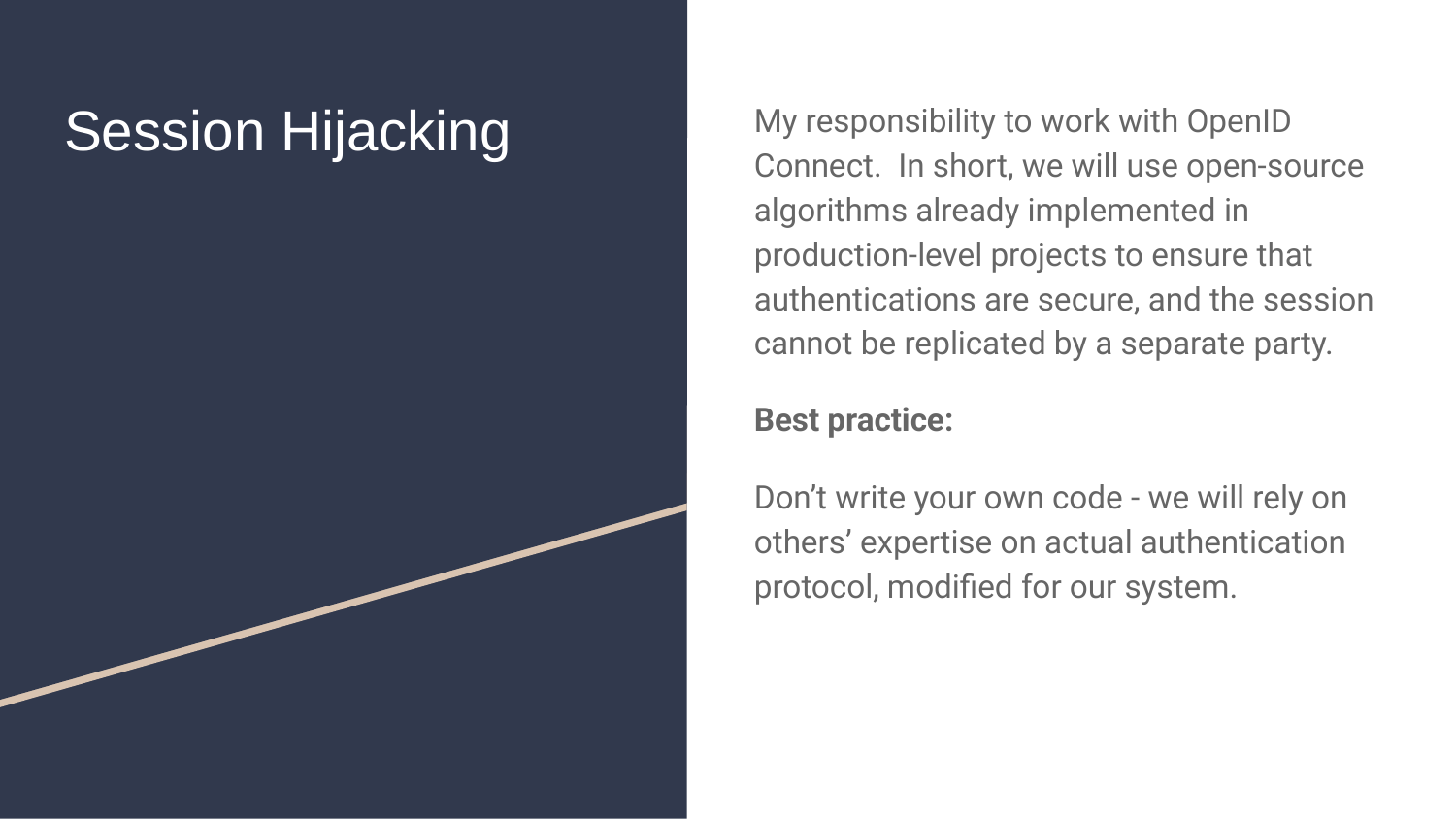

# Session Hijacking
My responsibility to work with OpenID Connect.  In short, we will use open-source algorithms already implemented in production-level projects to ensure that authentications are secure, and the session cannot be replicated by a separate party.
Best practice:
Don’t write your own code - we will rely on others’ expertise on actual authentication protocol, modified for our system.